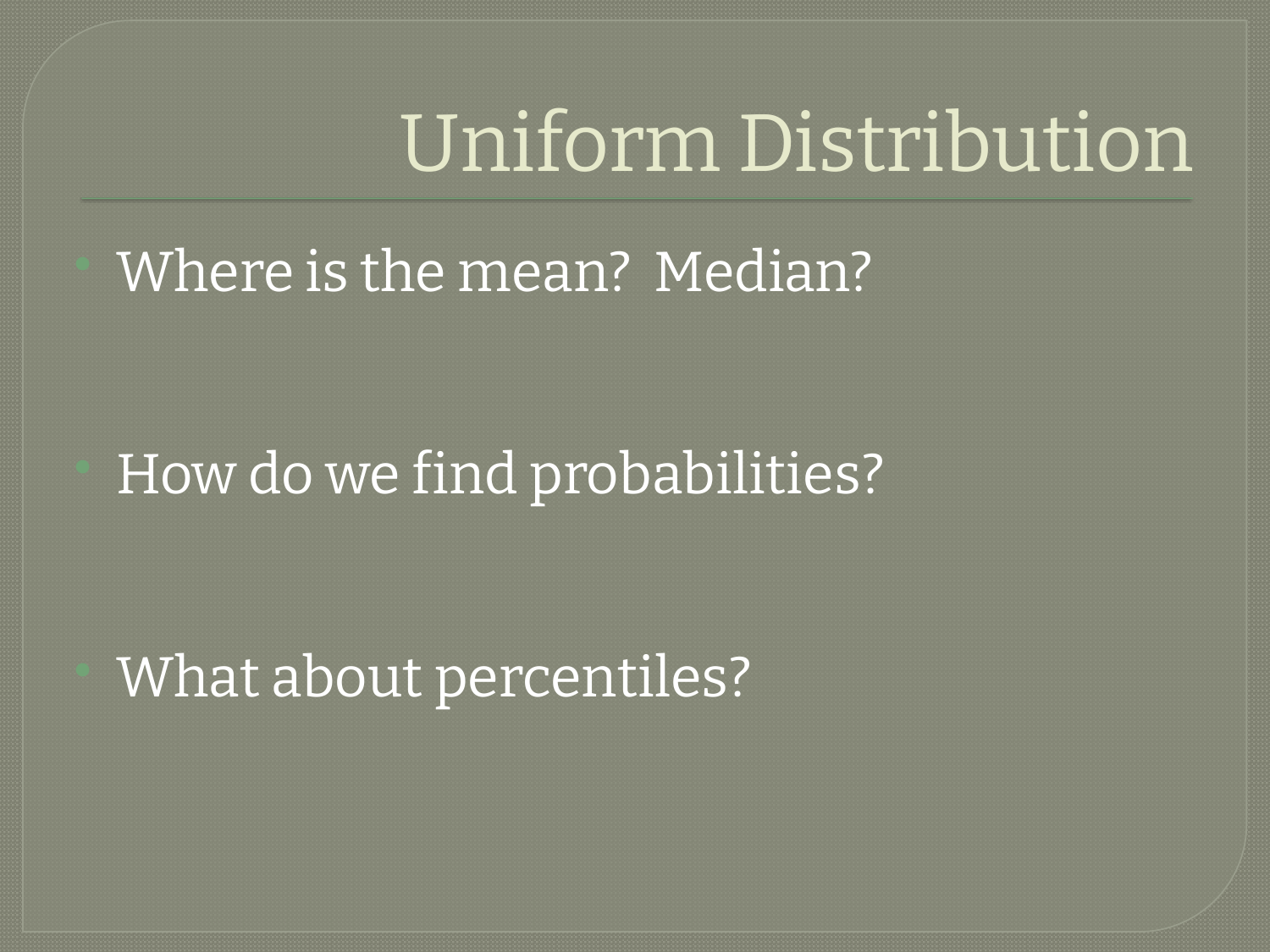

# Uniform Distribution
Where is the mean?  Median?

How do we find probabilities?

What about percentiles?